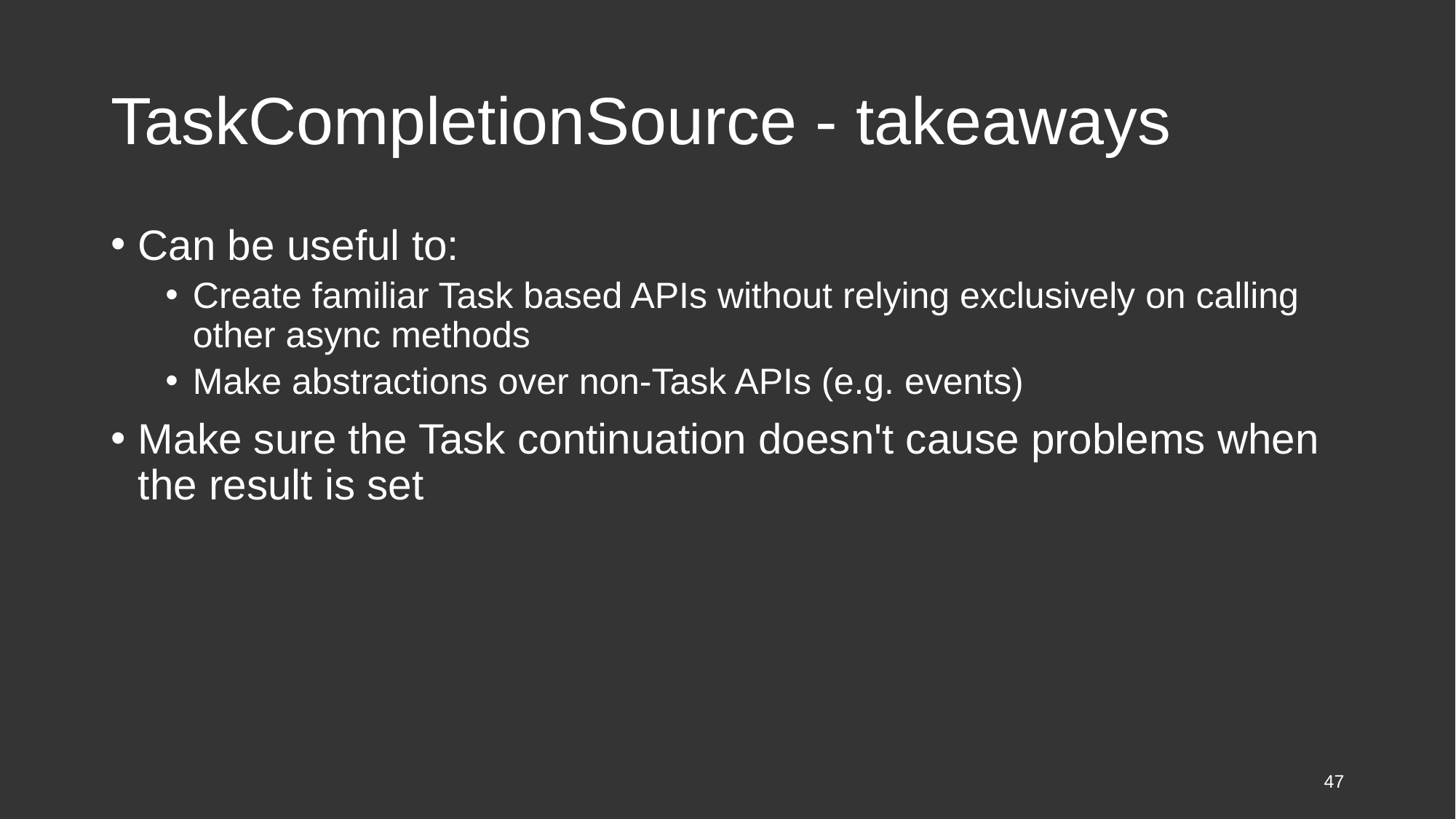

# TaskCompletionSource - takeaways
Can be useful to:
Create familiar Task based APIs without relying exclusively on calling other async methods
Make abstractions over non-Task APIs (e.g. events)
Make sure the Task continuation doesn't cause problems when the result is set

47